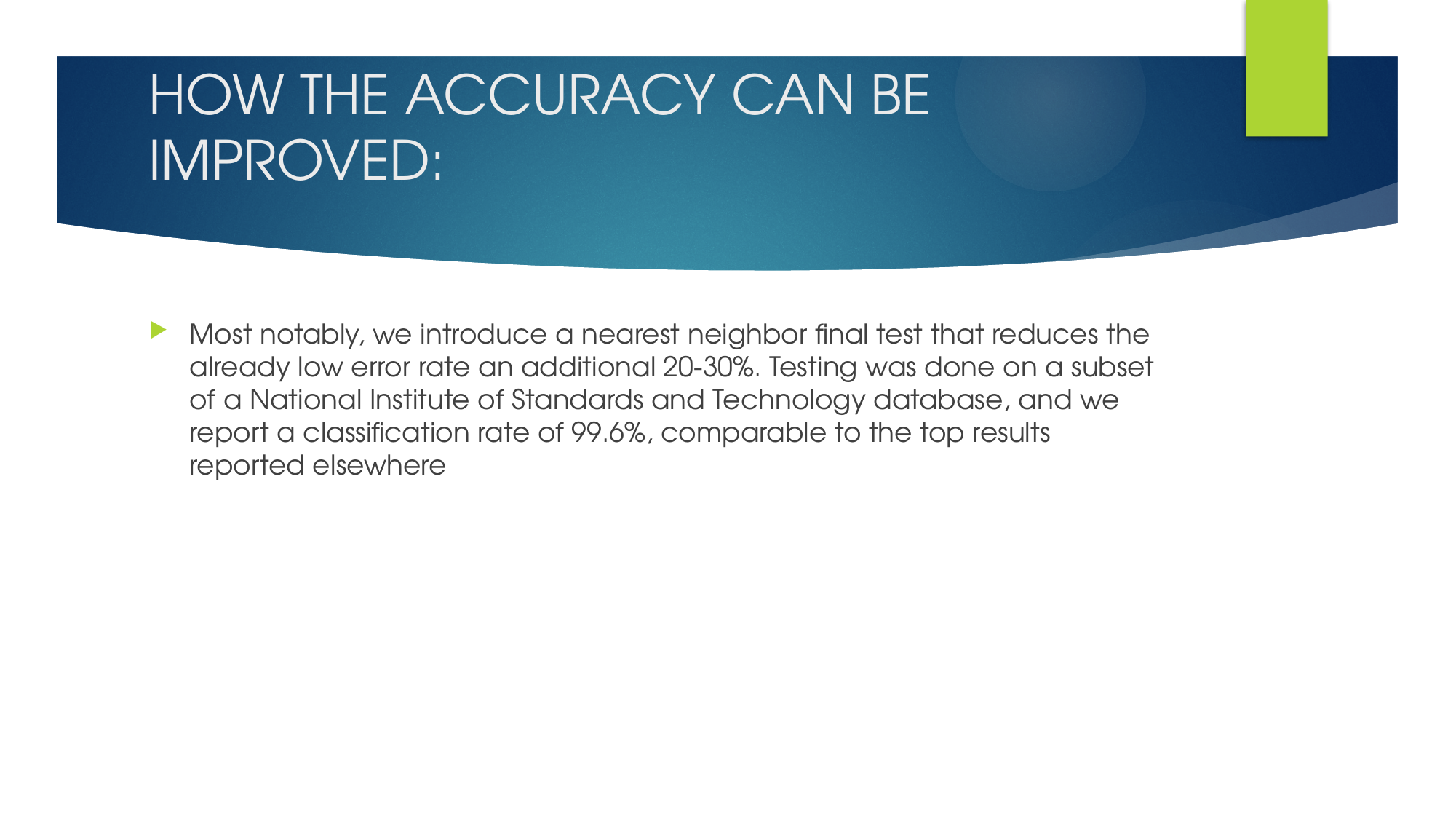

# HOW THE ACCURACY CAN BE IMPROVED:
Most notably, we introduce a nearest neighbor final test that reduces the already low error rate an additional 20-30%. Testing was done on a subset of a National Institute of Standards and Technology database, and we report a classification rate of 99.6%, comparable to the top results reported elsewhere